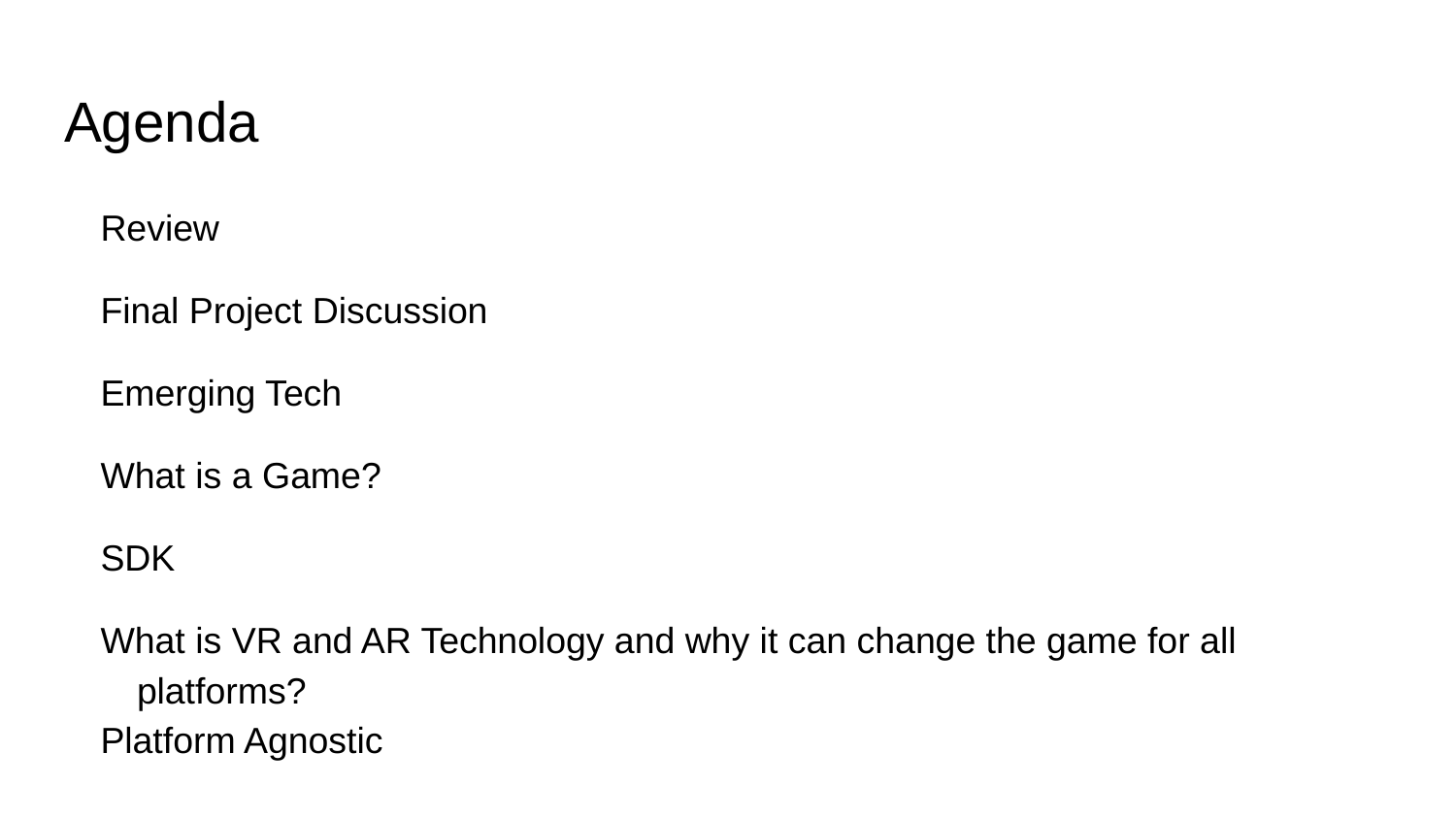

# Agenda
Review
Final Project Discussion
Emerging Tech
What is a Game?
SDK
What is VR and AR Technology and why it can change the game for all platforms?
Platform Agnostic